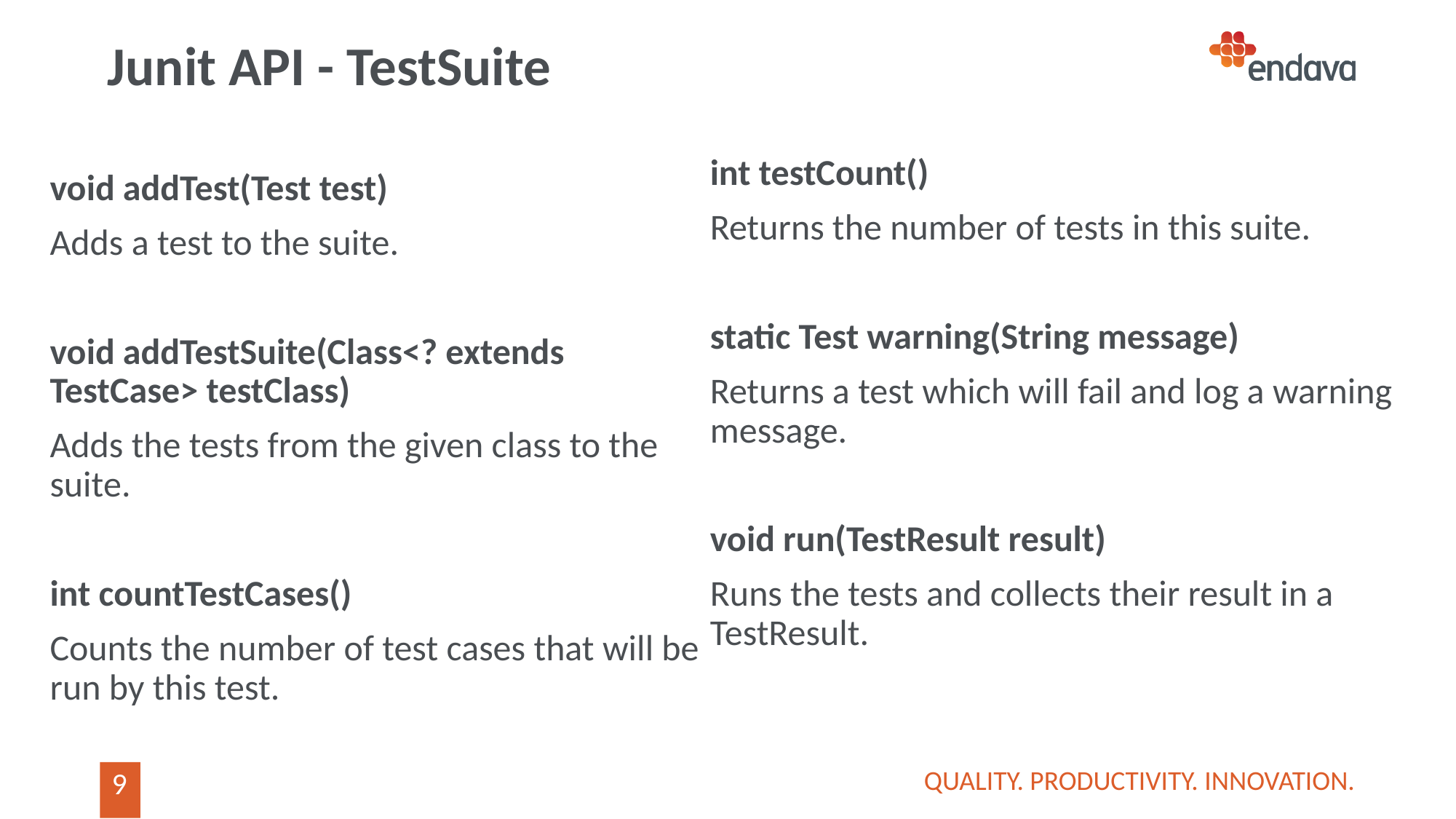

# Junit API - TestSuite
int testCount()
Returns the number of tests in this suite.

static Test warning(String message)
Returns a test which will fail and log a warning message.

void run(TestResult result)
Runs the tests and collects their result in a TestResult.

void addTest(Test test)
Adds a test to the suite.

void addTestSuite(Class<? extends TestCase> testClass)
Adds the tests from the given class to the suite.

int countTestCases()
Counts the number of test cases that will be run by this test.

QUALITY. PRODUCTIVITY. INNOVATION.